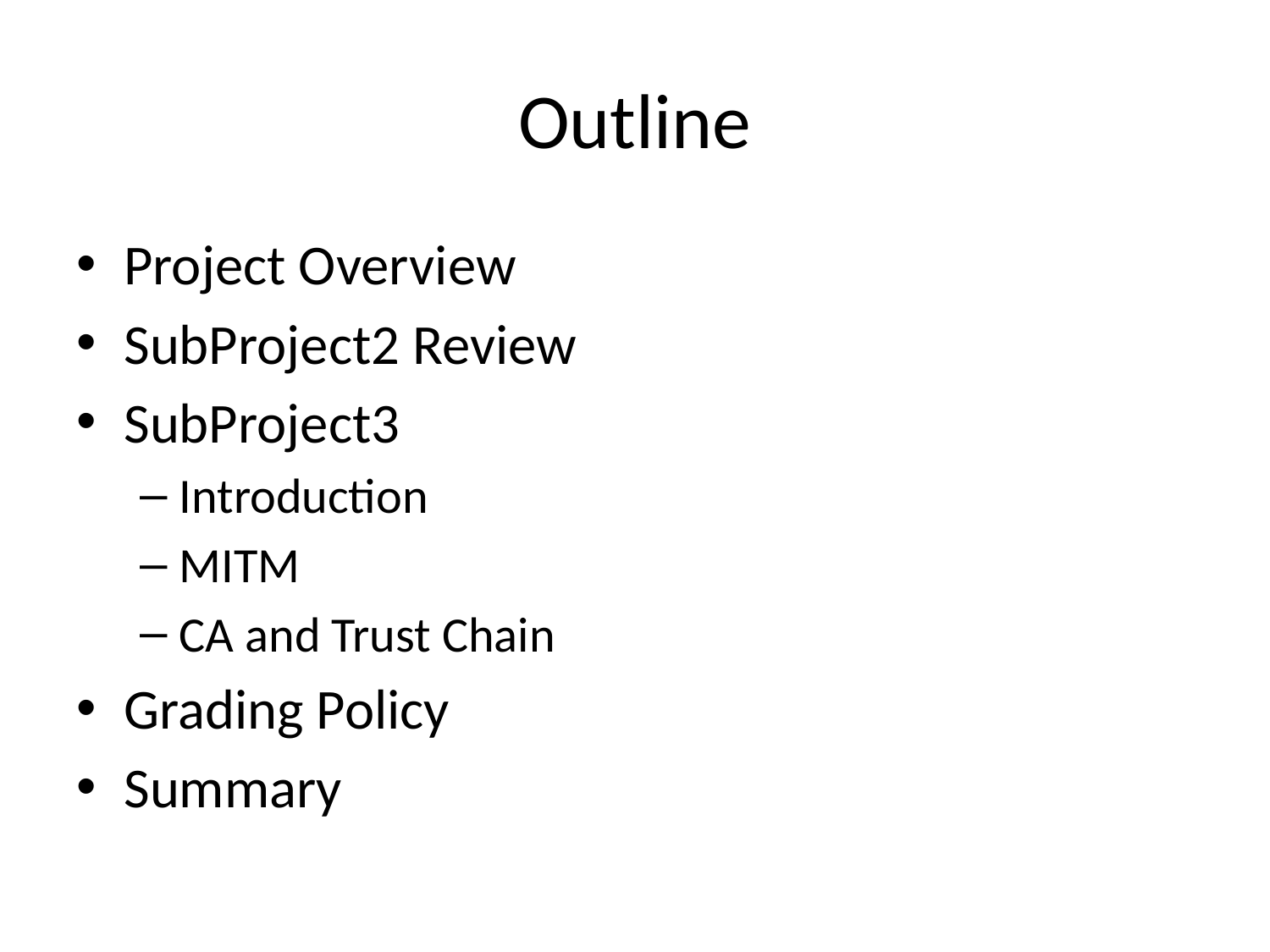

# Outline
Project Overview
SubProject2 Review
SubProject3
Introduction
MITM
CA and Trust Chain
Grading Policy
Summary